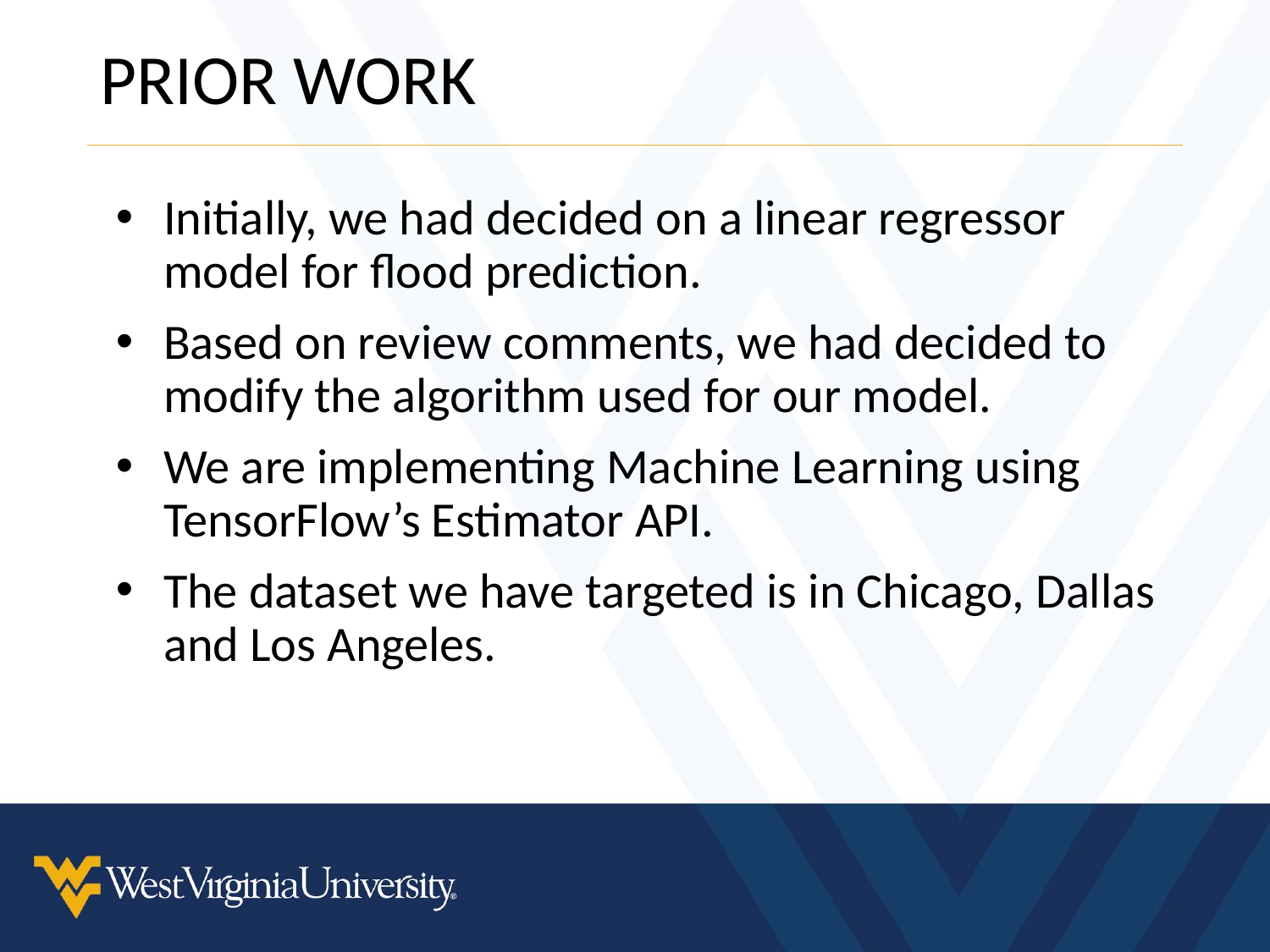

# PRIOR WORK
Initially, we had decided on a linear regressor model for flood prediction.
Based on review comments, we had decided to modify the algorithm used for our model.
We are implementing Machine Learning using TensorFlow’s Estimator API.
The dataset we have targeted is in Chicago, Dallas and Los Angeles.